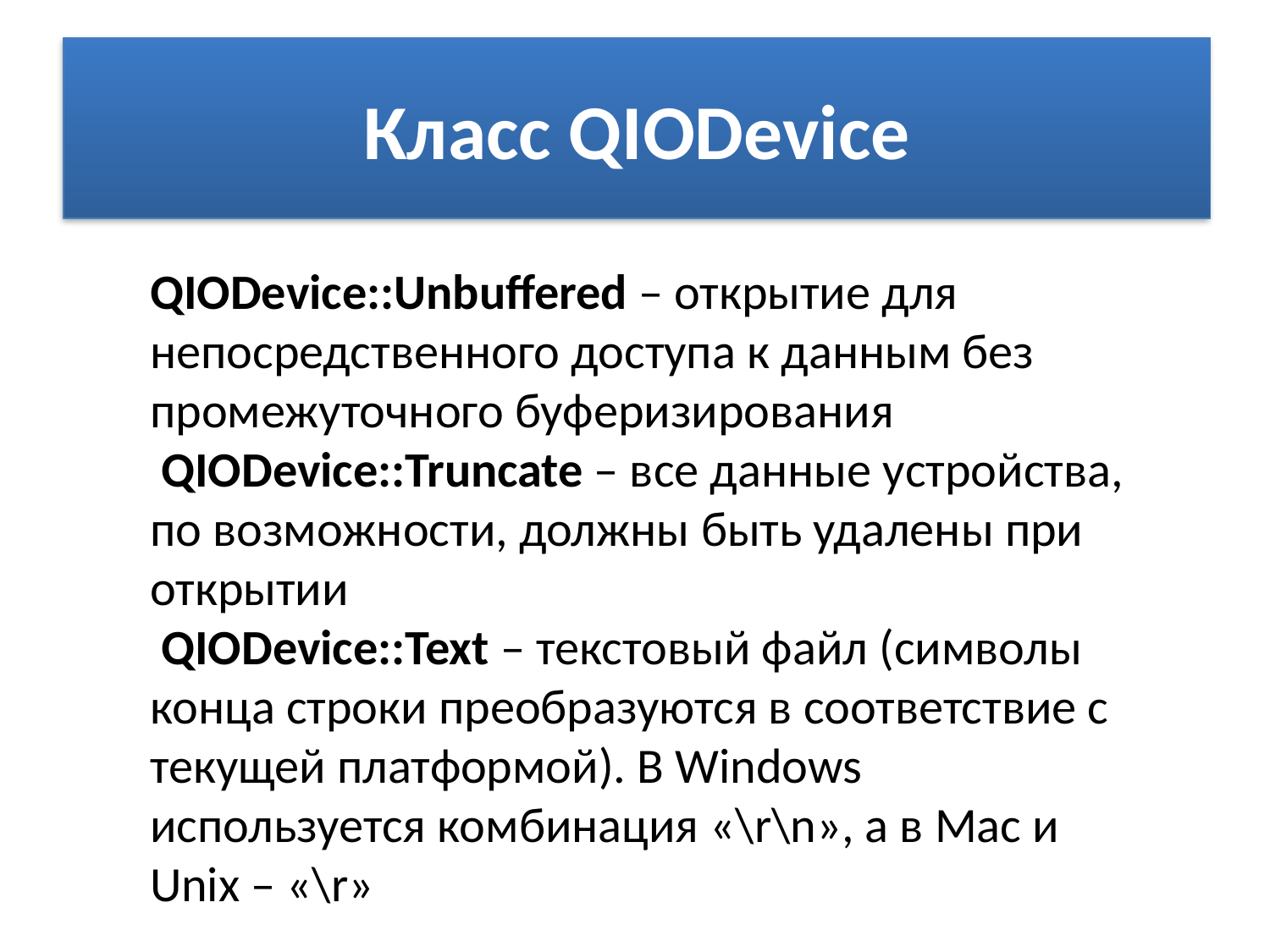

# Класс QIODevice
QIODevice::Unbuffered – открытие для непосредственного доступа к данным без промежуточного буферизирования
 QIODevice::Truncate – все данные устройства, по возможности, должны быть удалены при открытии
 QIODevice::Text – текстовый файл (символы конца строки преобразуются в соответствие с текущей платформой). В Windows используется комбинация «\r\n», а в Mac и Unix – «\r»